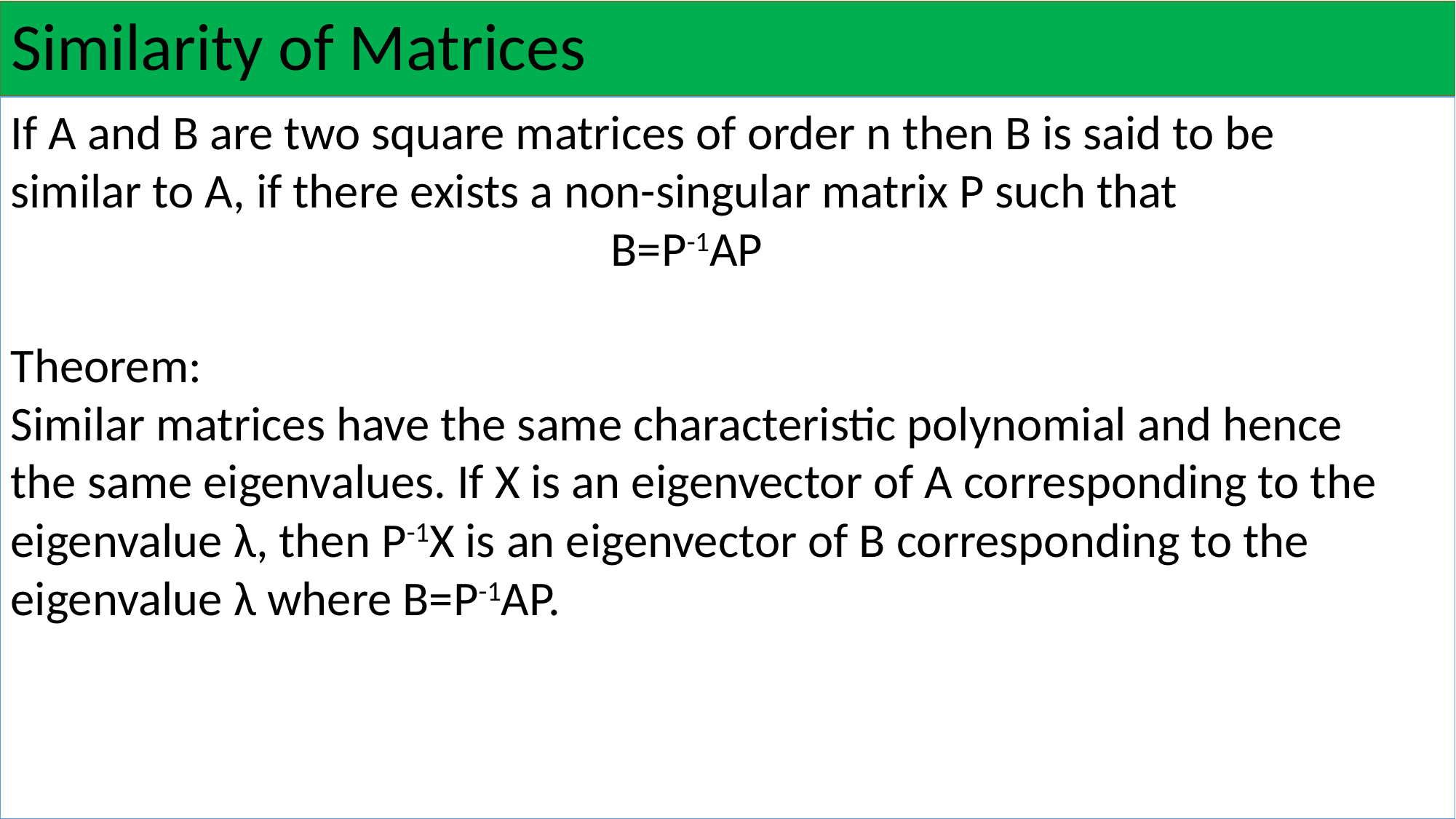

# Similarity of Matrices
If A and B are two square matrices of order n then B is said to be similar to A, if there exists a non-singular matrix P such that
                                                       B=P-1AP

Theorem:
Similar matrices have the same characteristic polynomial and hence the same eigenvalues. If X is an eigenvector of A corresponding to the eigenvalue λ, then P-1X is an eigenvector of B corresponding to the eigenvalue λ where B=P-1AP.